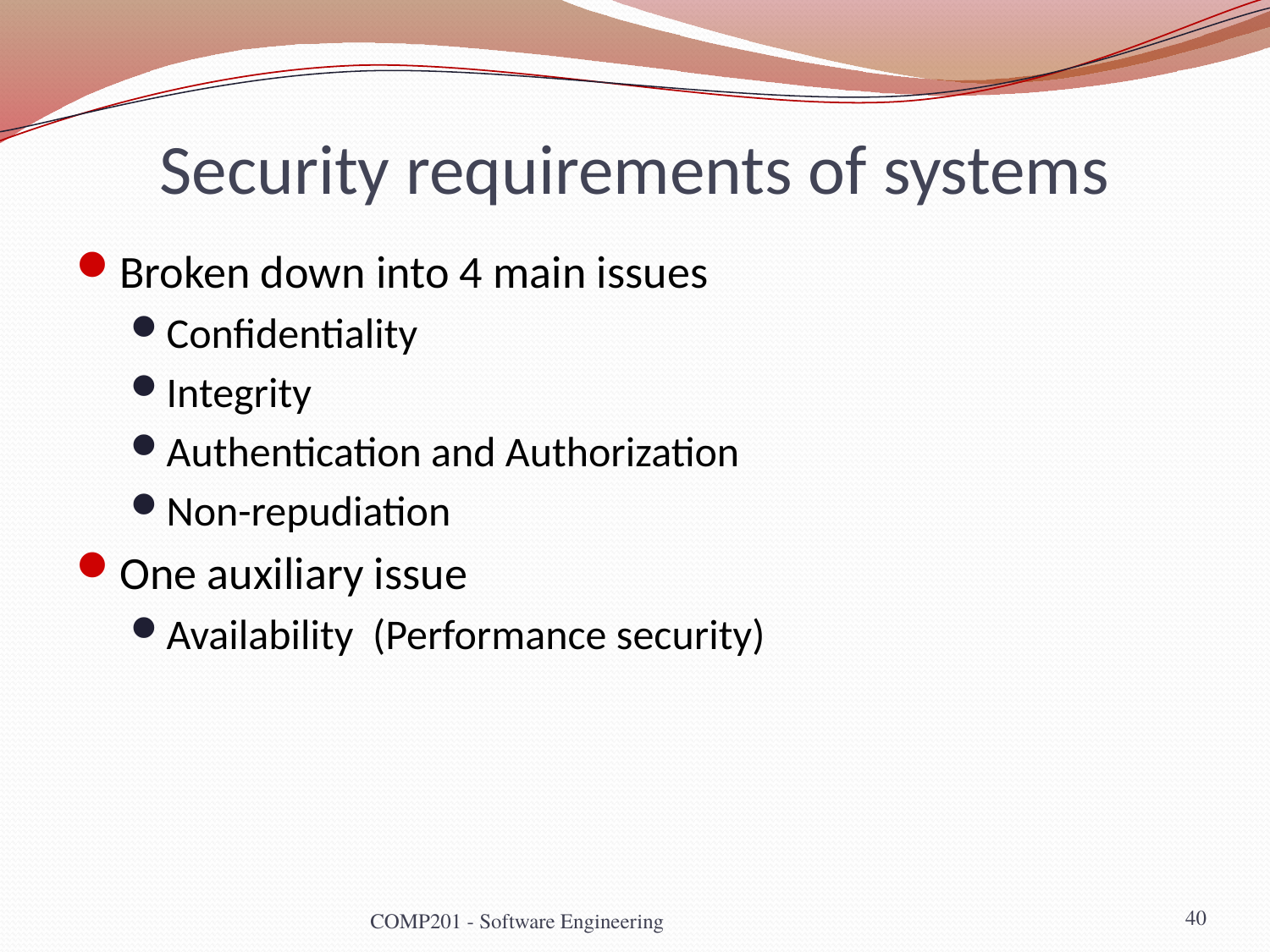

# Security requirements of systems
Broken down into 4 main issues
Confidentiality
Integrity
Authentication and Authorization
Non-repudiation
One auxiliary issue
Availability  (Performance security)
COMP201 - Software Engineering
40